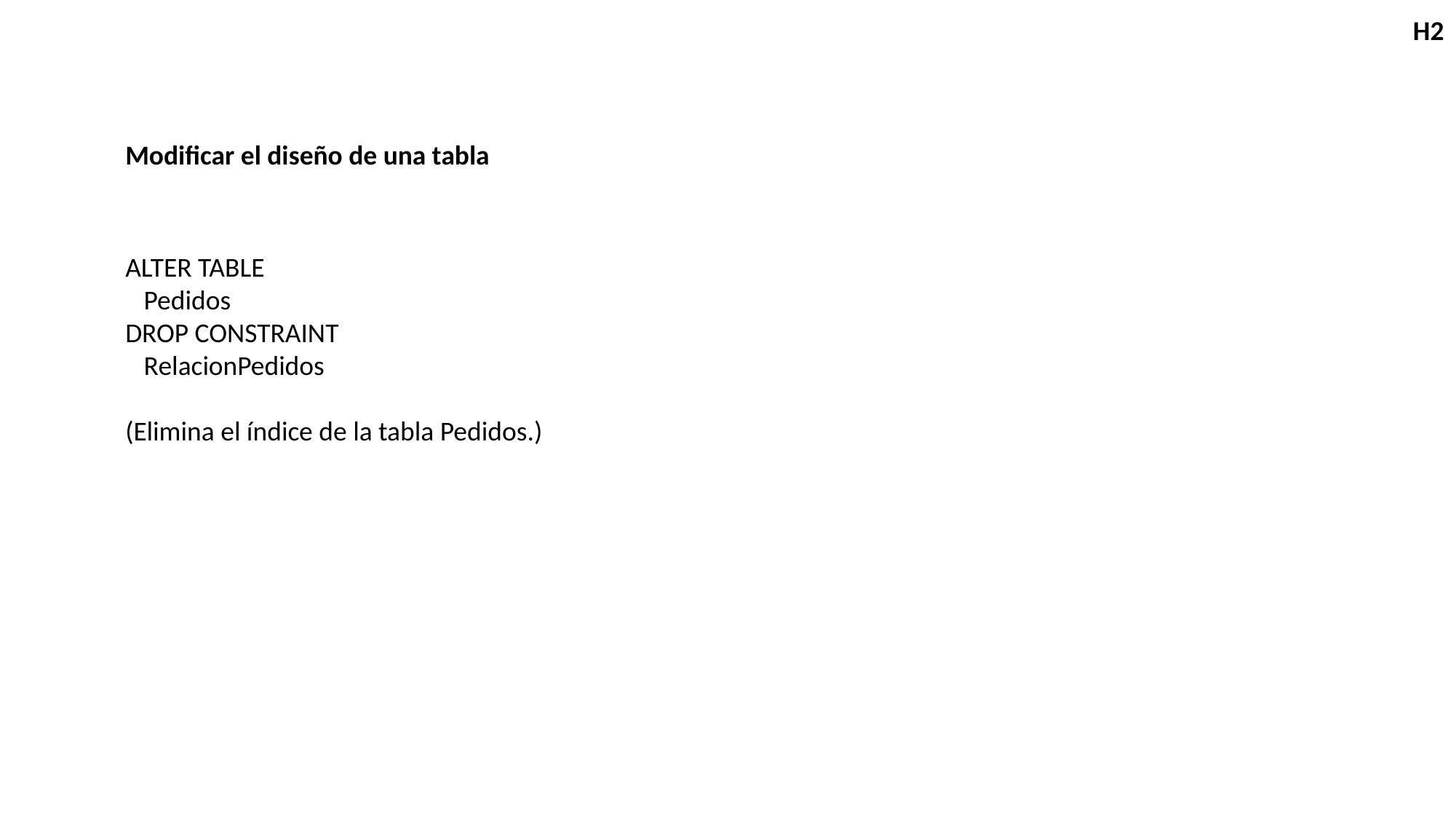

H2
Modificar el diseño de una tabla
ALTER TABLE
   Pedidos
DROP CONSTRAINT
   RelacionPedidos
(Elimina el índice de la tabla Pedidos.)